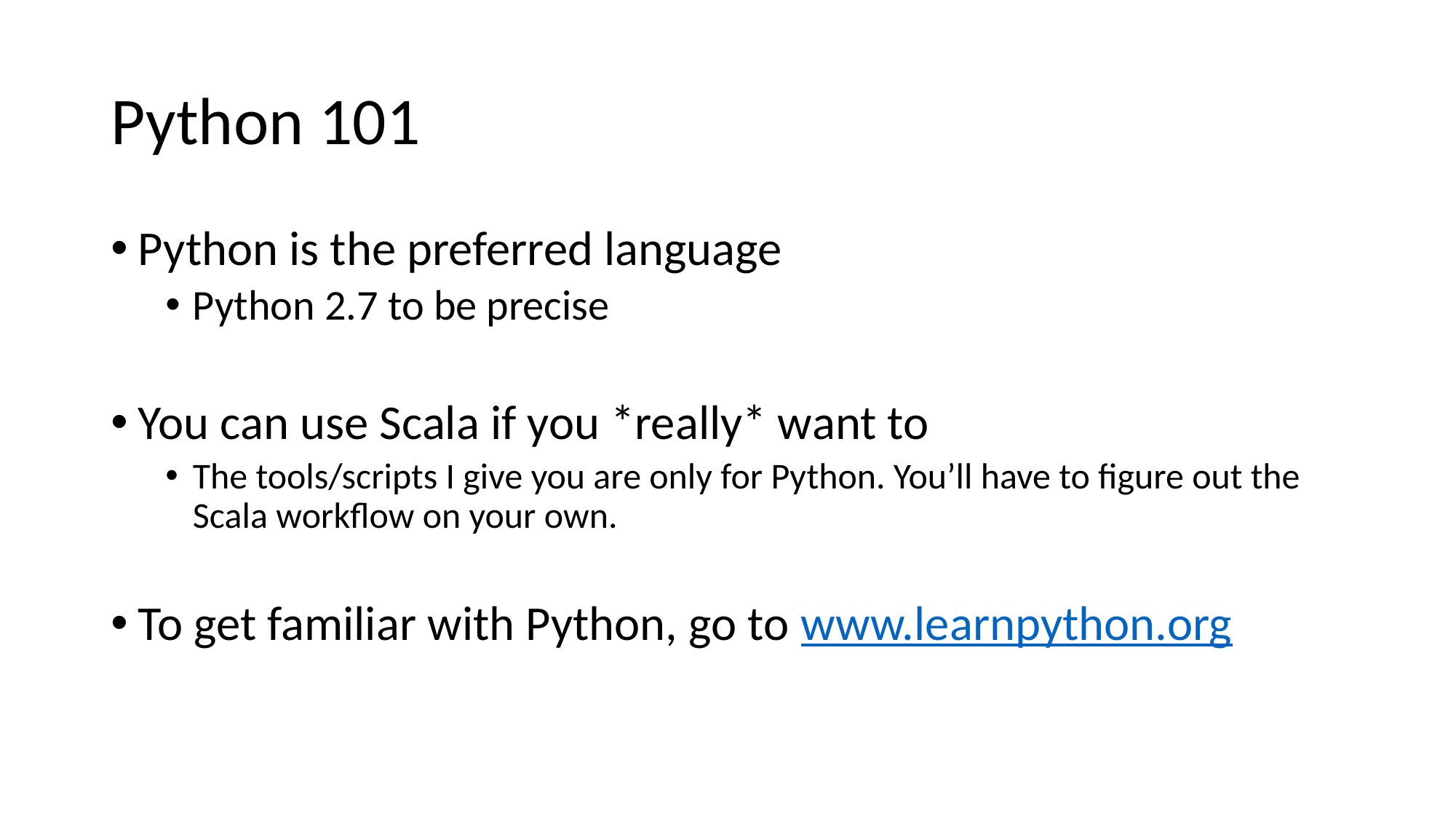

# Python 101
Python is the preferred language
Python 2.7 to be precise

You can use Scala if you *really* want to
The tools/scripts I give you are only for Python. You’ll have to figure out the Scala workflow on your own.

To get familiar with Python, go to www.learnpython.org